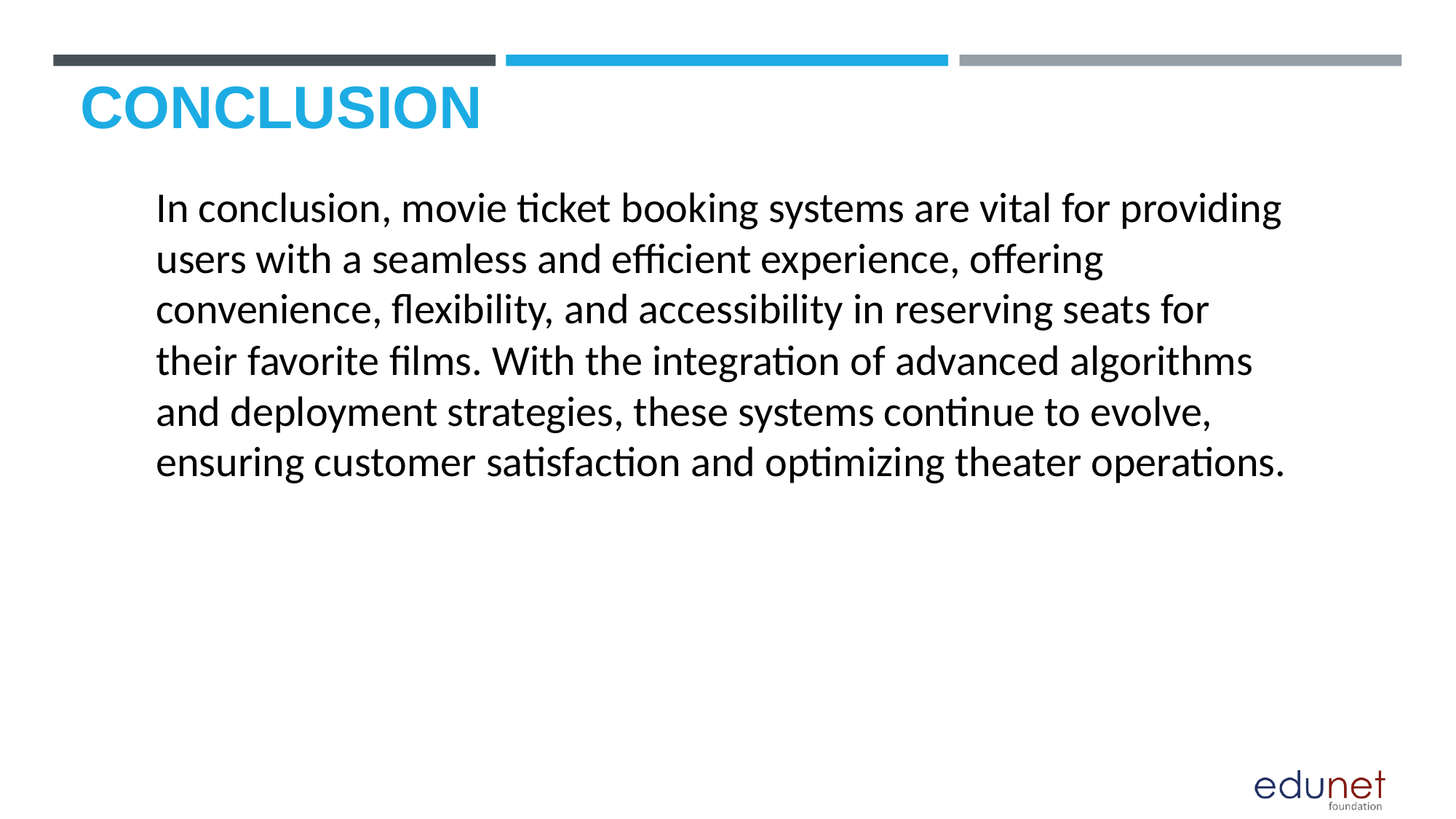

# CONCLUSION
In conclusion, movie ticket booking systems are vital for providing users with a seamless and efficient experience, offering convenience, flexibility, and accessibility in reserving seats for their favorite films. With the integration of advanced algorithms and deployment strategies, these systems continue to evolve, ensuring customer satisfaction and optimizing theater operations.